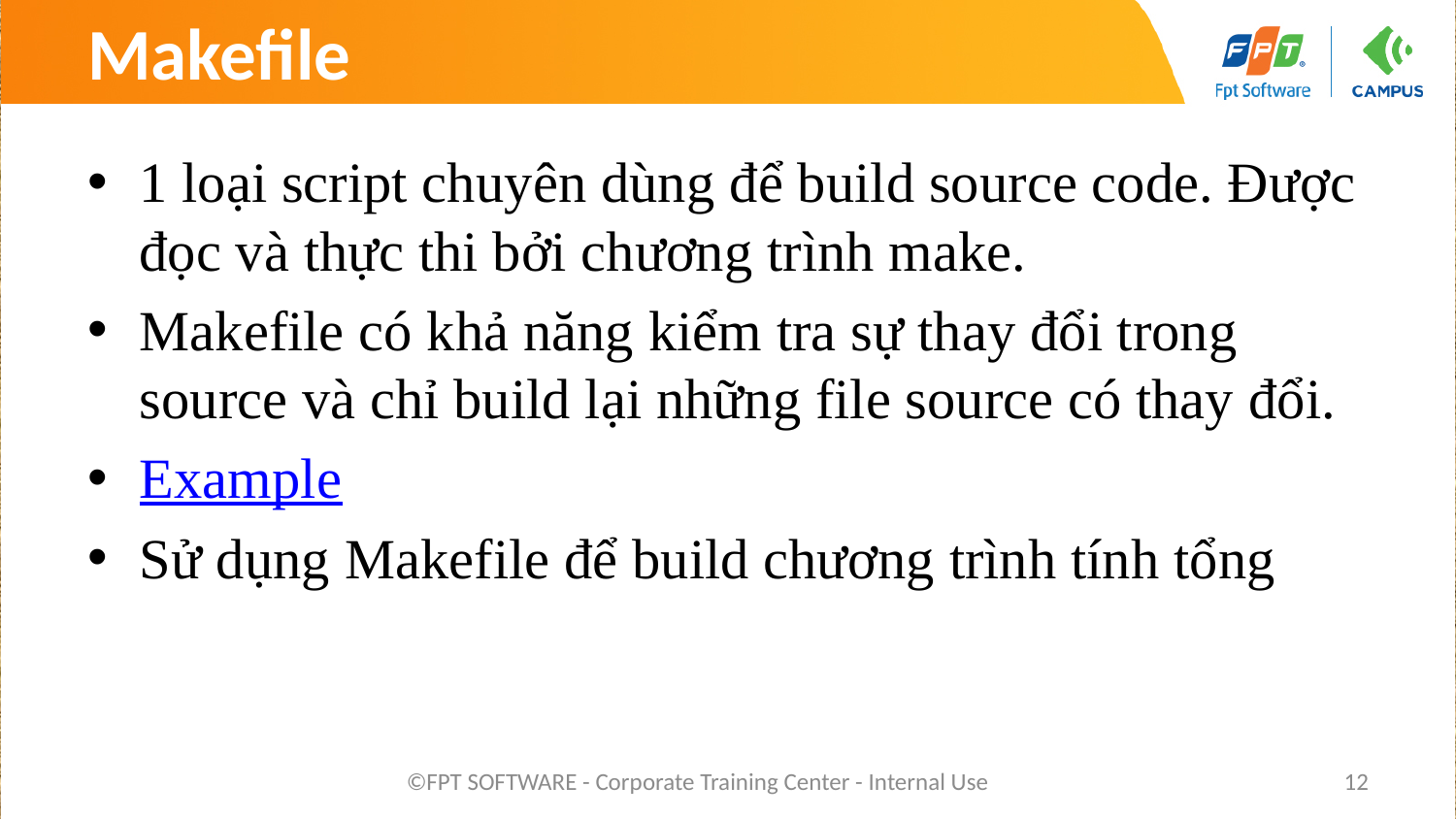

# Makefile
1 loại script chuyên dùng để build source code. Được đọc và thực thi bởi chương trình make.
Makefile có khả năng kiểm tra sự thay đổi trong source và chỉ build lại những file source có thay đổi.
Example
Sử dụng Makefile để build chương trình tính tổng
©FPT SOFTWARE - Corporate Training Center - Internal Use
12